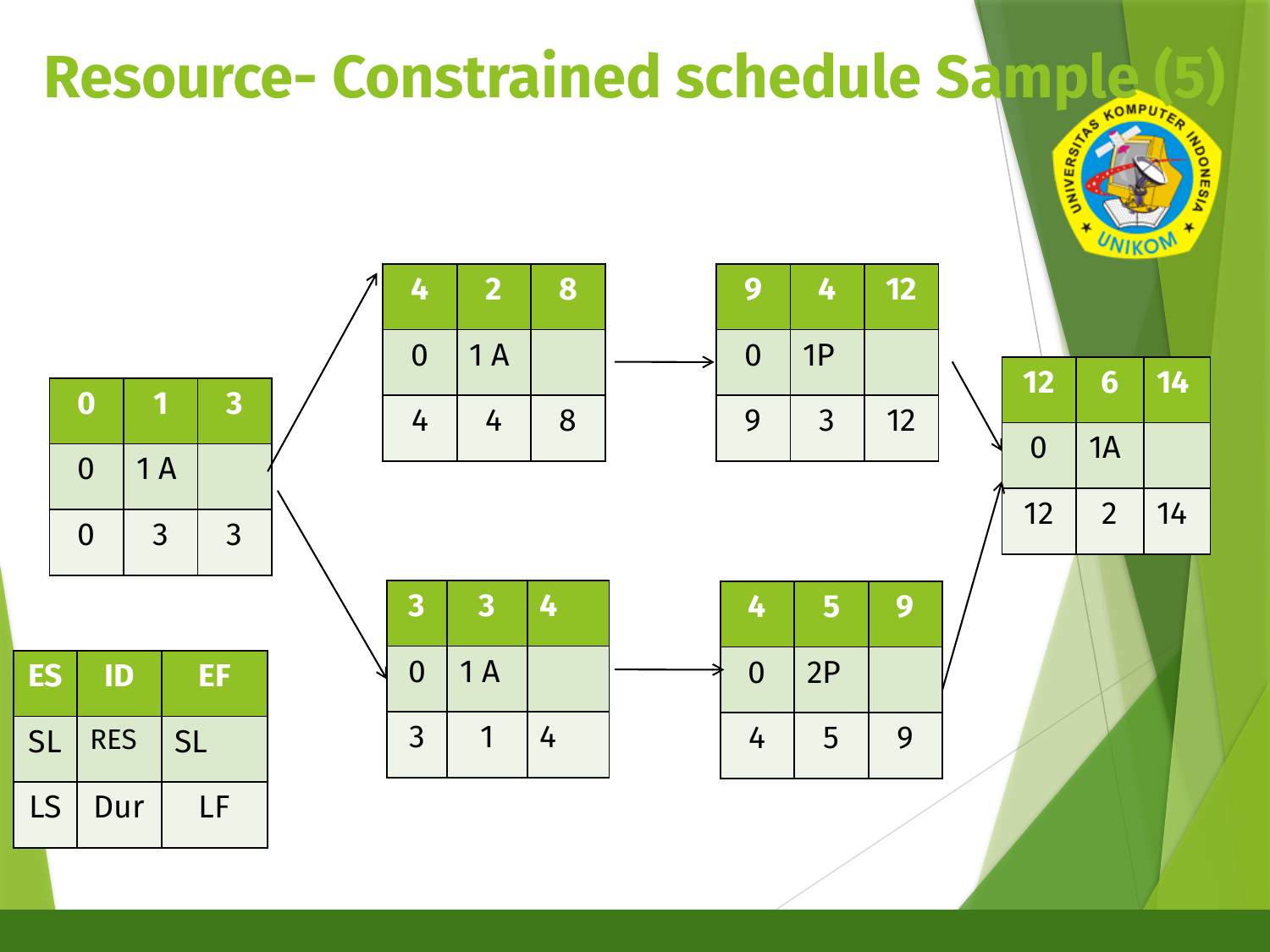

# Resource- Constrained schedule Sample (5)
23
| 4 | 2 | 8 |
| --- | --- | --- |
| 0 | 1 A |  |
| 4 | 4 | 8 |
| 9 | 4 | 12 |
| --- | --- | --- |
| 0 | 1P |  |
| 9 | 3 | 12 |
| 12 | 6 | 14 |
| --- | --- | --- |
| 0 | 1A |  |
| 12 | 2 | 14 |
| 0 | 1 | 3 |
| --- | --- | --- |
| 0 | 1 A |  |
| 0 | 3 | 3 |
| 3 | 3 | 4 |
| --- | --- | --- |
| 0 | 1 A |  |
| 3 | 1 | 4 |
| 4 | 5 | 9 |
| --- | --- | --- |
| 0 | 2P |  |
| 4 | 5 | 9 |
| ES | ID | EF |
| --- | --- | --- |
| SL | RES | SL |
| LS | Dur | LF |